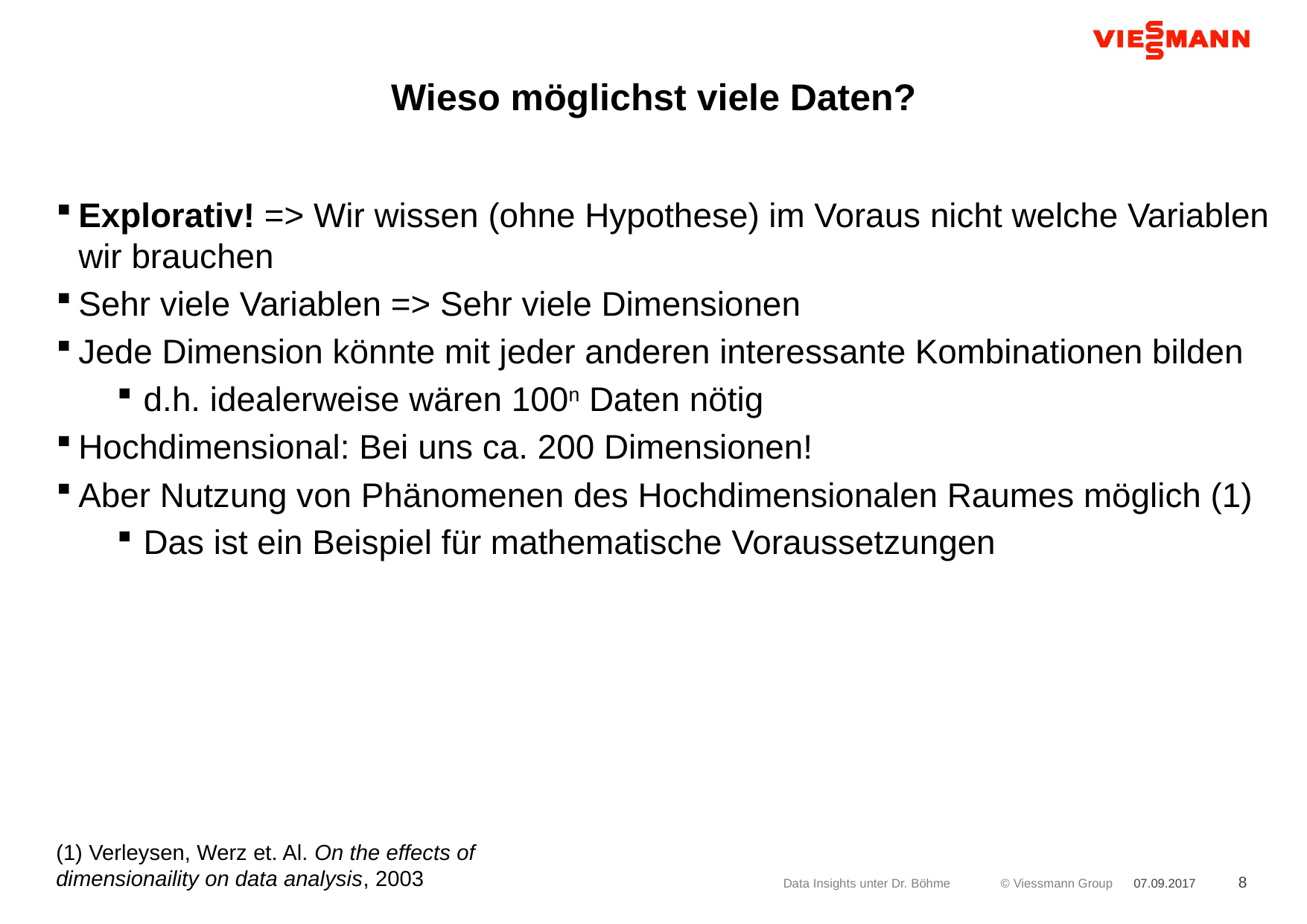

# Wieso möglichst viele Daten?
Explorativ! => Wir wissen (ohne Hypothese) im Voraus nicht welche Variablen wir brauchen
Sehr viele Variablen => Sehr viele Dimensionen
Jede Dimension könnte mit jeder anderen interessante Kombinationen bilden
d.h. idealerweise wären 100n Daten nötig
Hochdimensional: Bei uns ca. 200 Dimensionen!
Aber Nutzung von Phänomenen des Hochdimensionalen Raumes möglich (1)
Das ist ein Beispiel für mathematische Voraussetzungen

Data Insights unter Dr. Böhme
07.09.2017
8
(1) Verleysen, Werz et. Al. On the effects of dimensionaility on data analysis, 2003